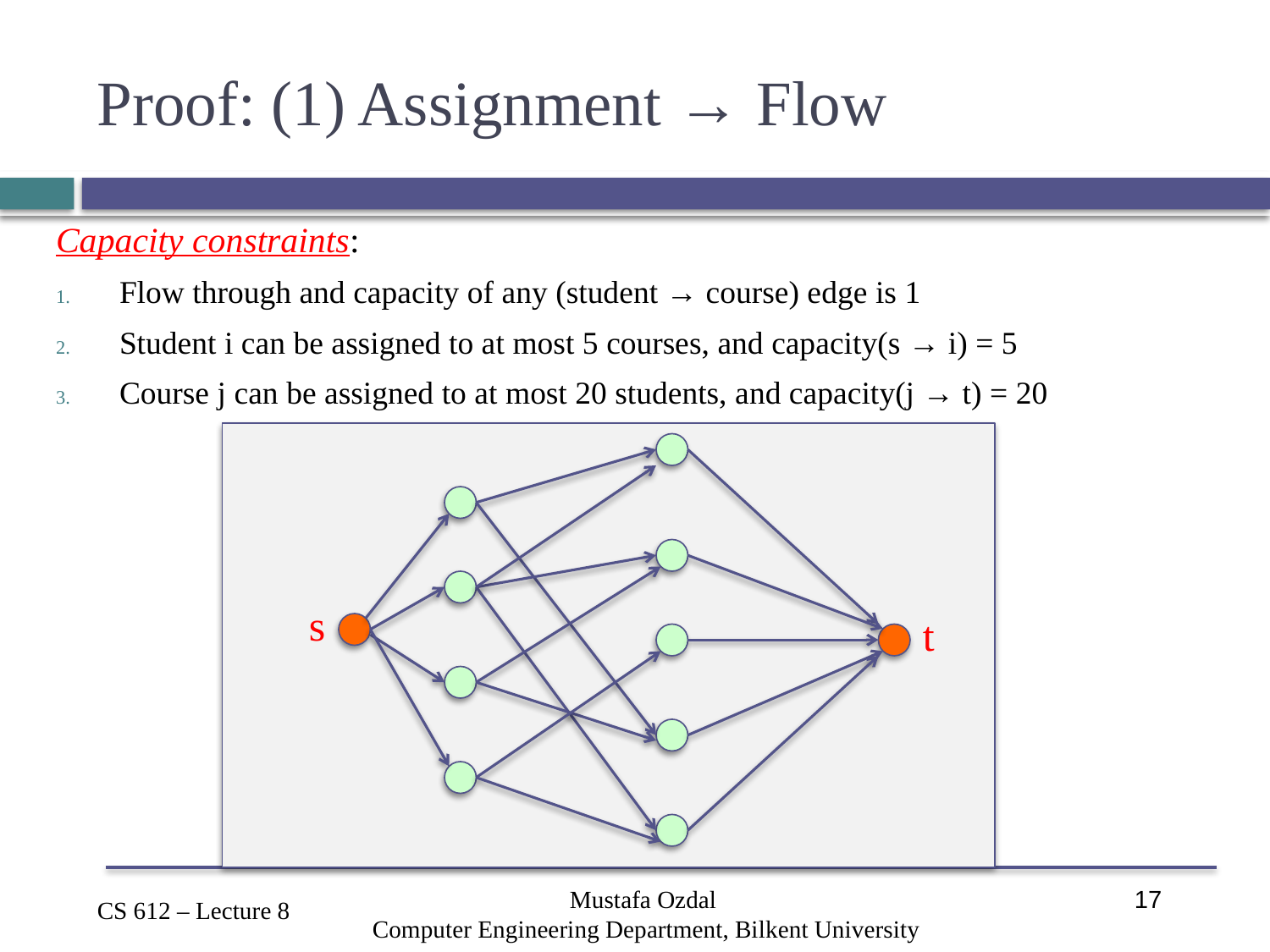

# Proof: (1) Assignment → Flow
Capacity constraints:
Flow through and capacity of any (student → course) edge is 1
Student i can be assigned to at most 5 courses, and capacity(s → i) = 5
Course j can be assigned to at most 20 students, and capacity(j → t) = 20

s
t

Mustafa Ozdal
Computer Engineering Department, Bilkent University